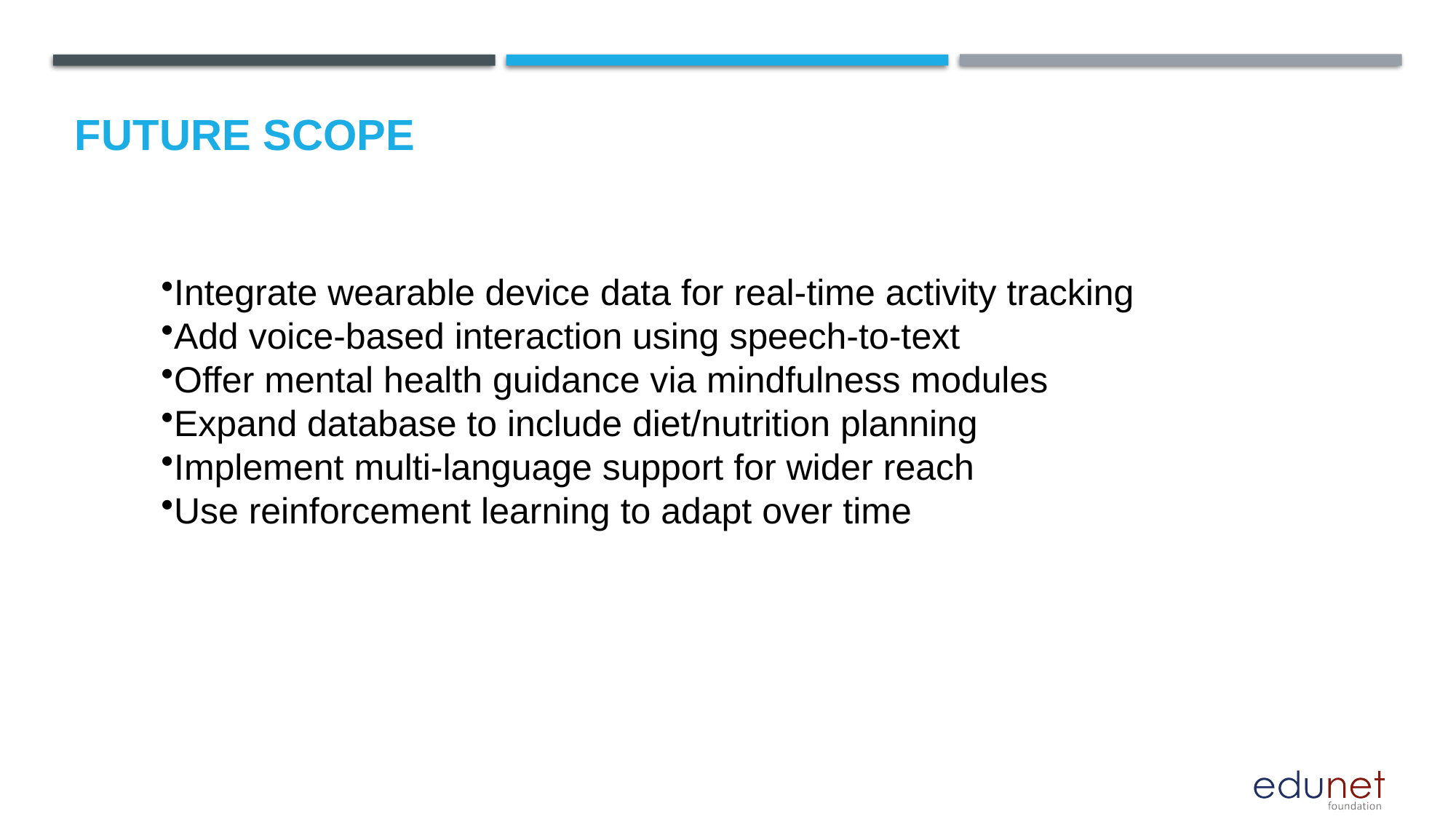

Future scope

Integrate wearable device data for real-time activity tracking
Add voice-based interaction using speech-to-text
Offer mental health guidance via mindfulness modules
Expand database to include diet/nutrition planning
Implement multi-language support for wider reach
Use reinforcement learning to adapt over time